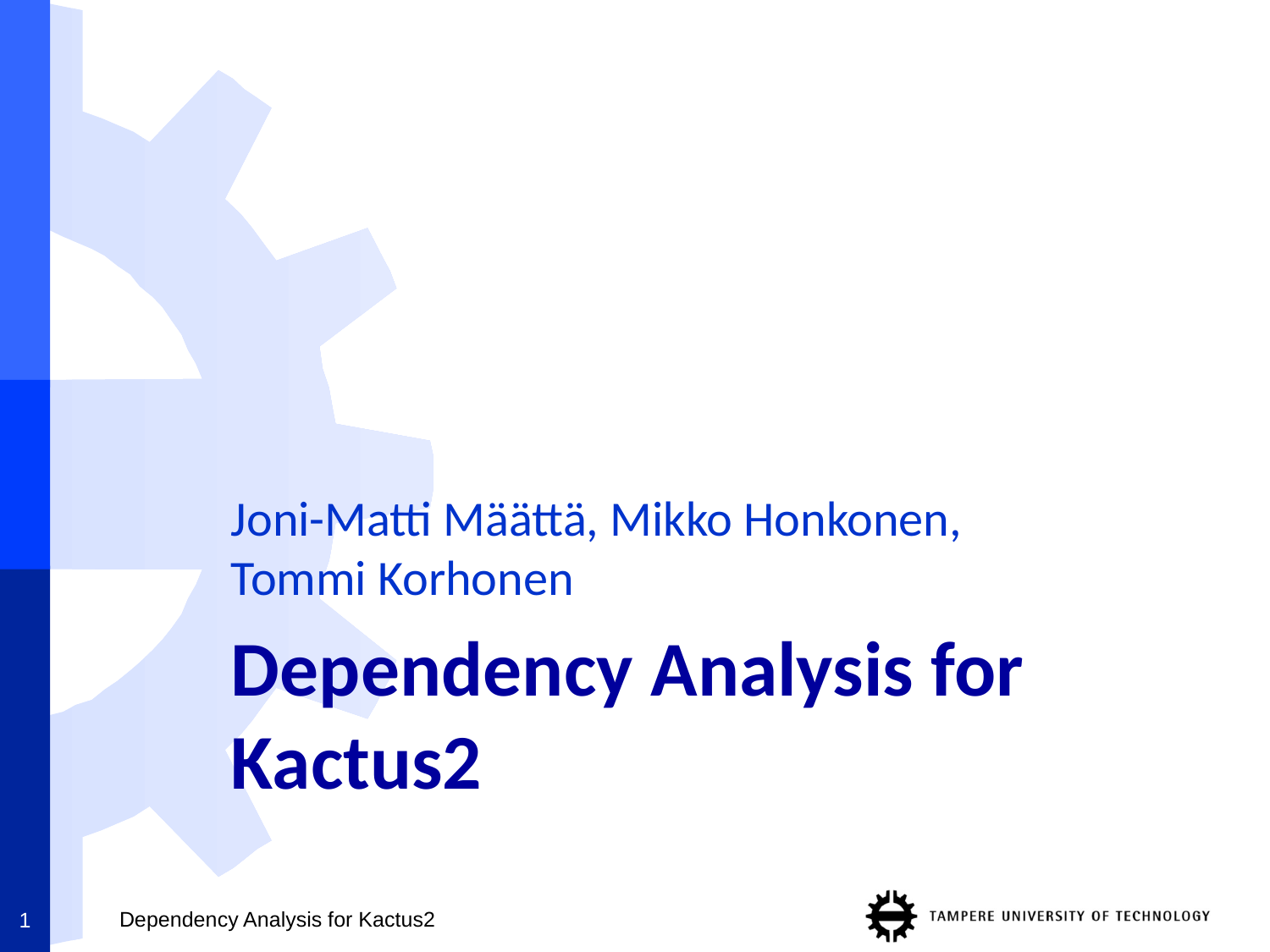

Joni-Matti Määttä, Mikko Honkonen,
Tommi Korhonen
# Dependency Analysis for Kactus2
1